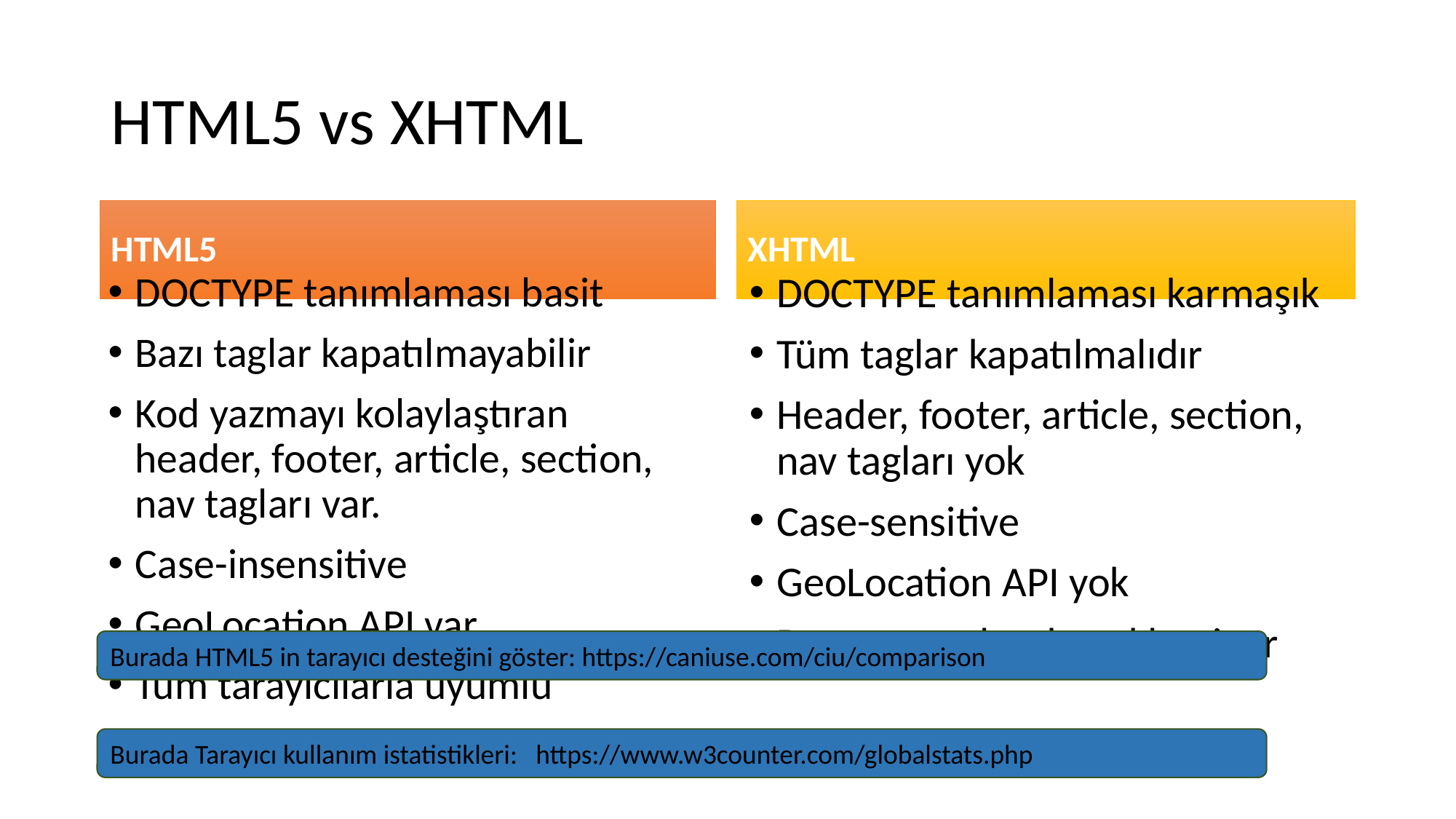

# HTML5 vs XHTML
HTML5
XHTML
DOCTYPE tanımlaması basit
Bazı taglar kapatılmayabilir
Kod yazmayı kolaylaştıran header, footer, article, section, nav tagları var.
Case-insensitive
GeoLocation API var
Tüm tarayıcılarla uyumlu

DOCTYPE tanımlaması karmaşık
Tüm taglar kapatılmalıdır
Header, footer, article, section, nav tagları yok
Case-sensitive
GeoLocation API yok
Bazı tarayıcılar desteklemiyor
Burada HTML5 in tarayıcı desteğini göster: https://caniuse.com/ciu/comparison
Burada Tarayıcı kullanım istatistikleri:   https://www.w3counter.com/globalstats.php